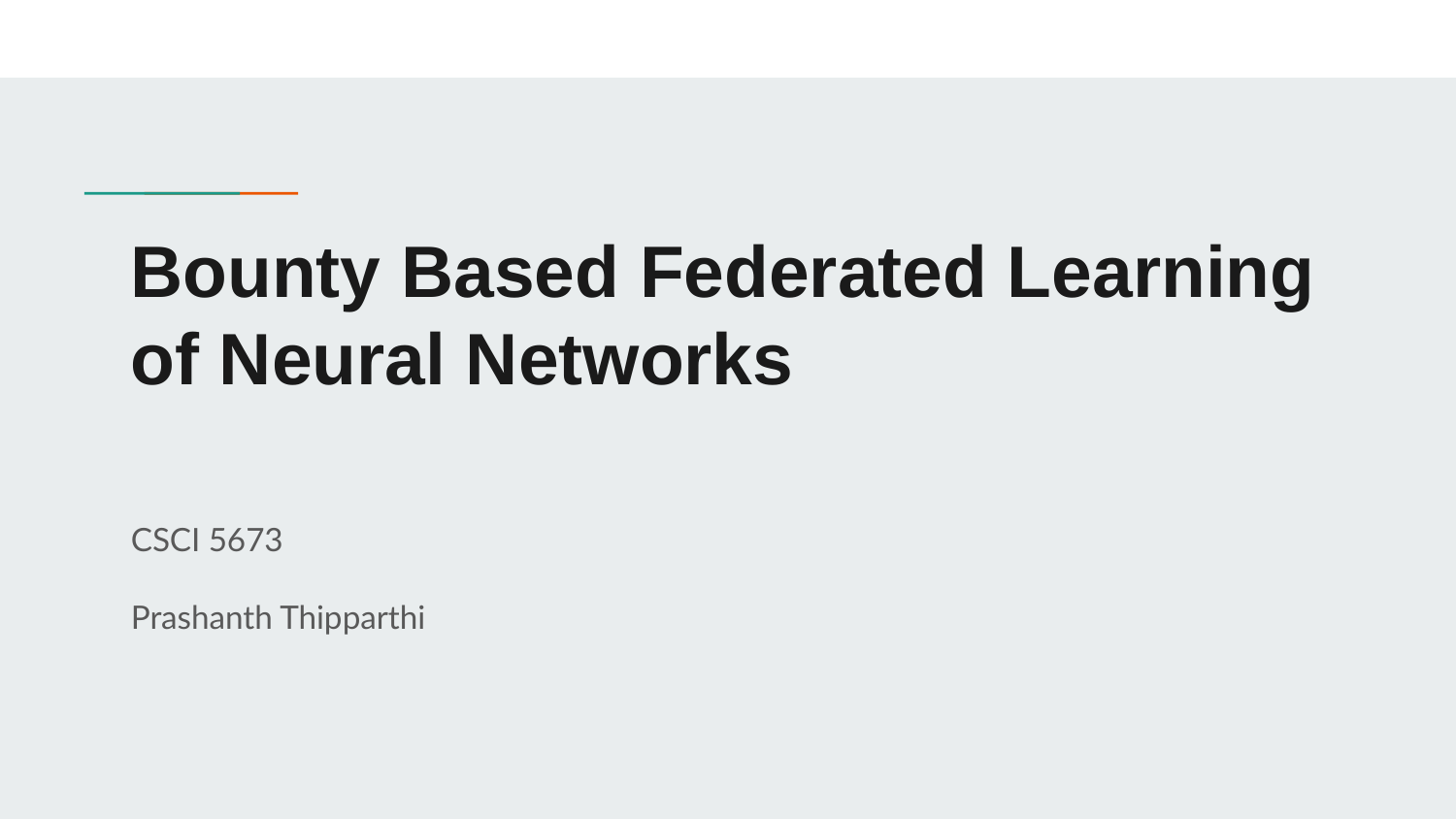

# Bounty Based Federated Learning of Neural Networks
CSCI 5673

Prashanth Thipparthi